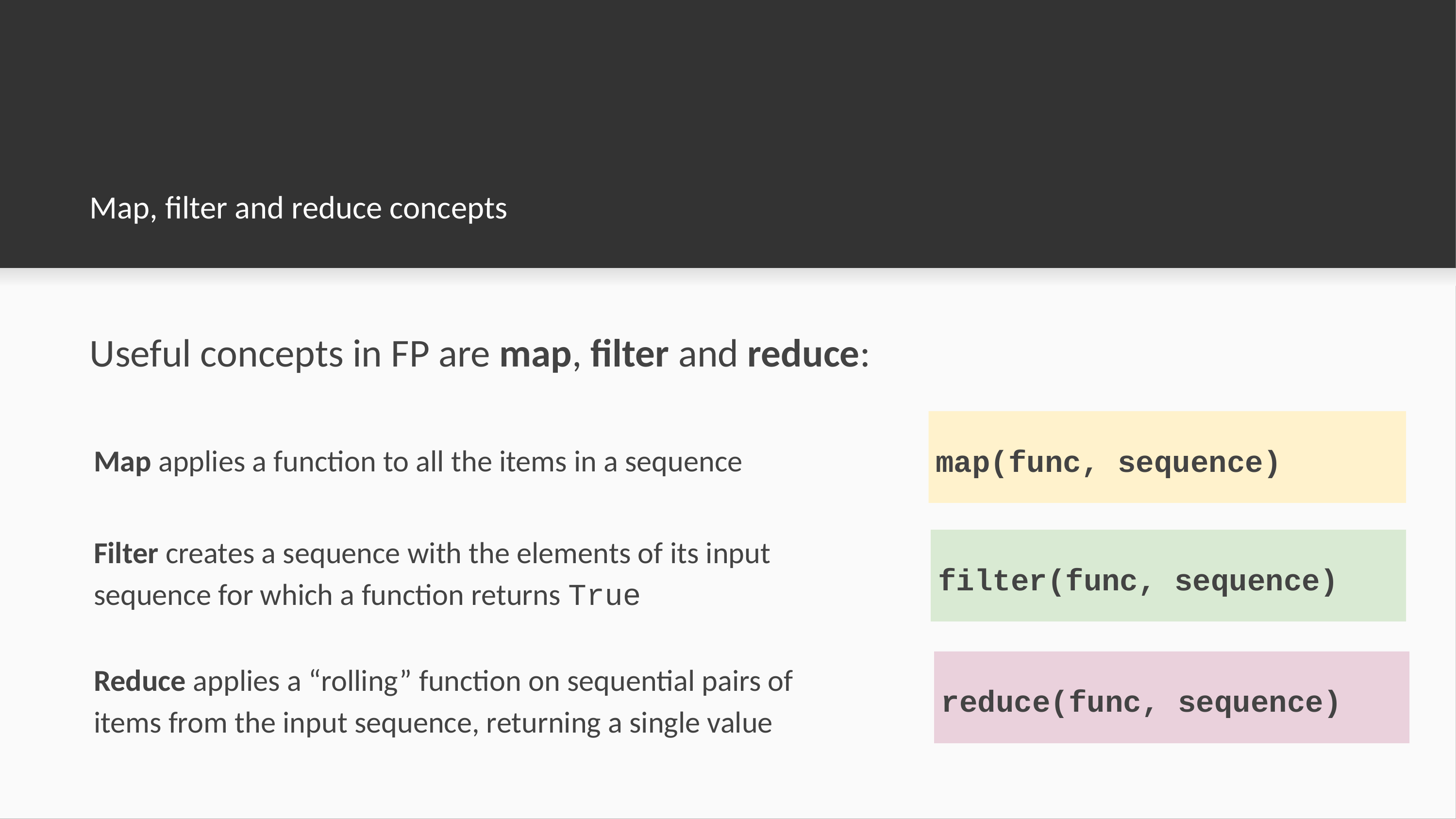

# Map, filter and reduce concepts
Useful concepts in FP are map, filter and reduce:
map(func, sequence)
Map applies a function to all the items in a sequence
Filter creates a sequence with the elements of its input sequence for which a function returns True
filter(func, sequence)
Reduce applies a “rolling” function on sequential pairs of items from the input sequence, returning a single value
reduce(func, sequence)